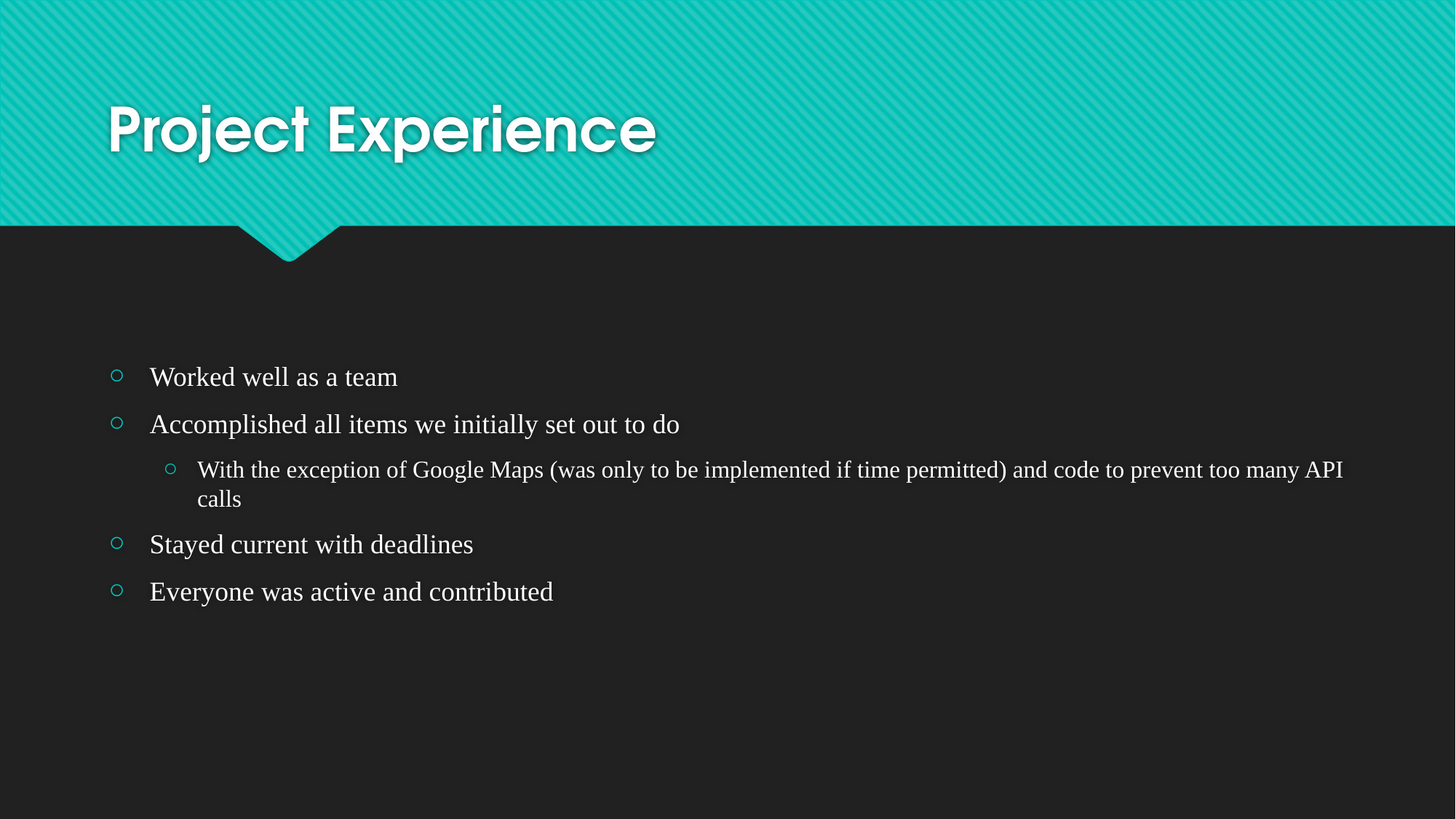

# Project Experience
Worked well as a team
Accomplished all items we initially set out to do
With the exception of Google Maps (was only to be implemented if time permitted) and code to prevent too many API calls
Stayed current with deadlines
Everyone was active and contributed